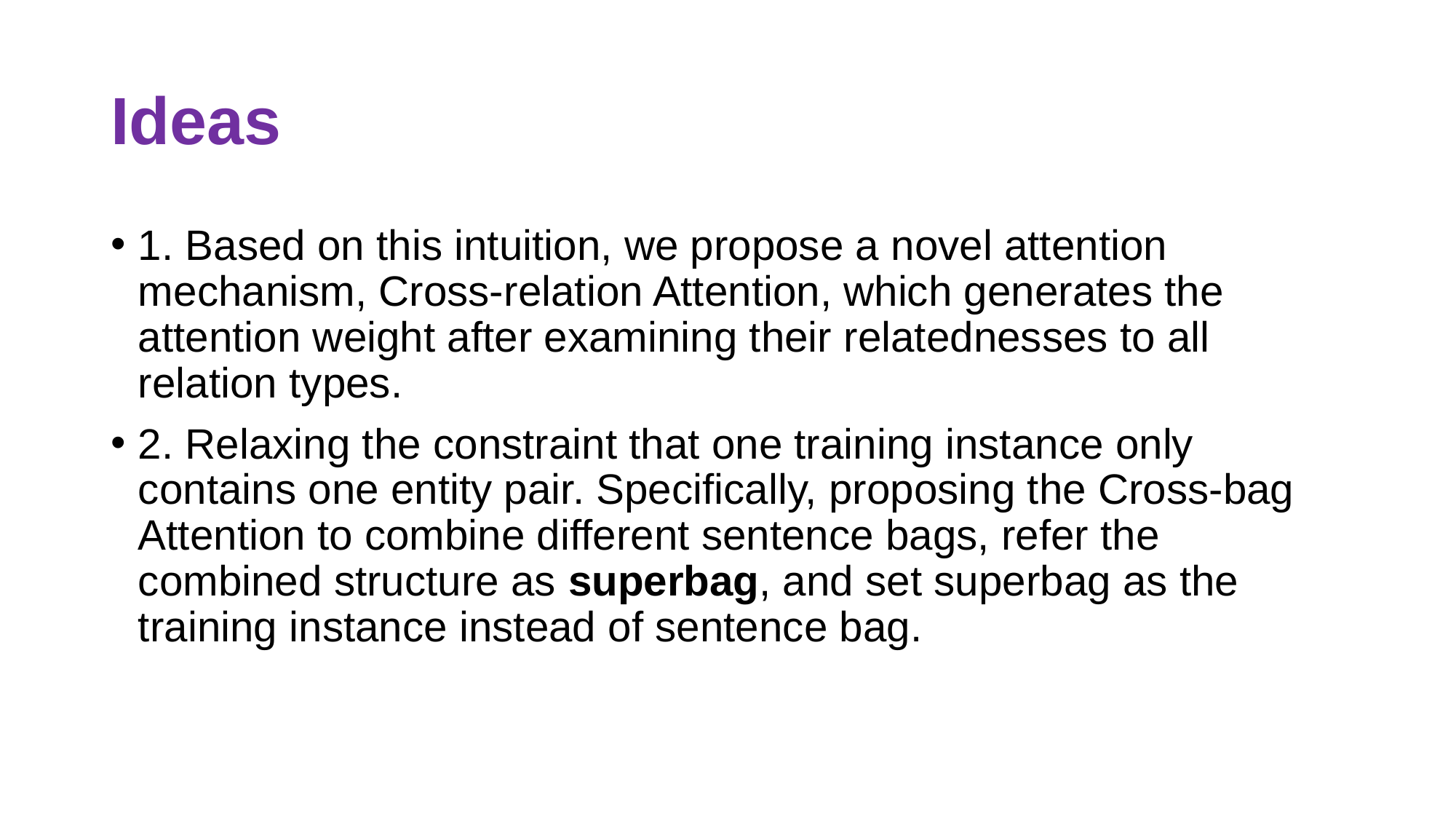

# Ideas
1. Based on this intuition, we propose a novel attention mechanism, Cross-relation Attention, which generates the attention weight after examining their relatednesses to all relation types.
2. Relaxing the constraint that one training instance only contains one entity pair. Specifically, proposing the Cross-bag Attention to combine different sentence bags, refer the combined structure as superbag, and set superbag as the training instance instead of sentence bag.